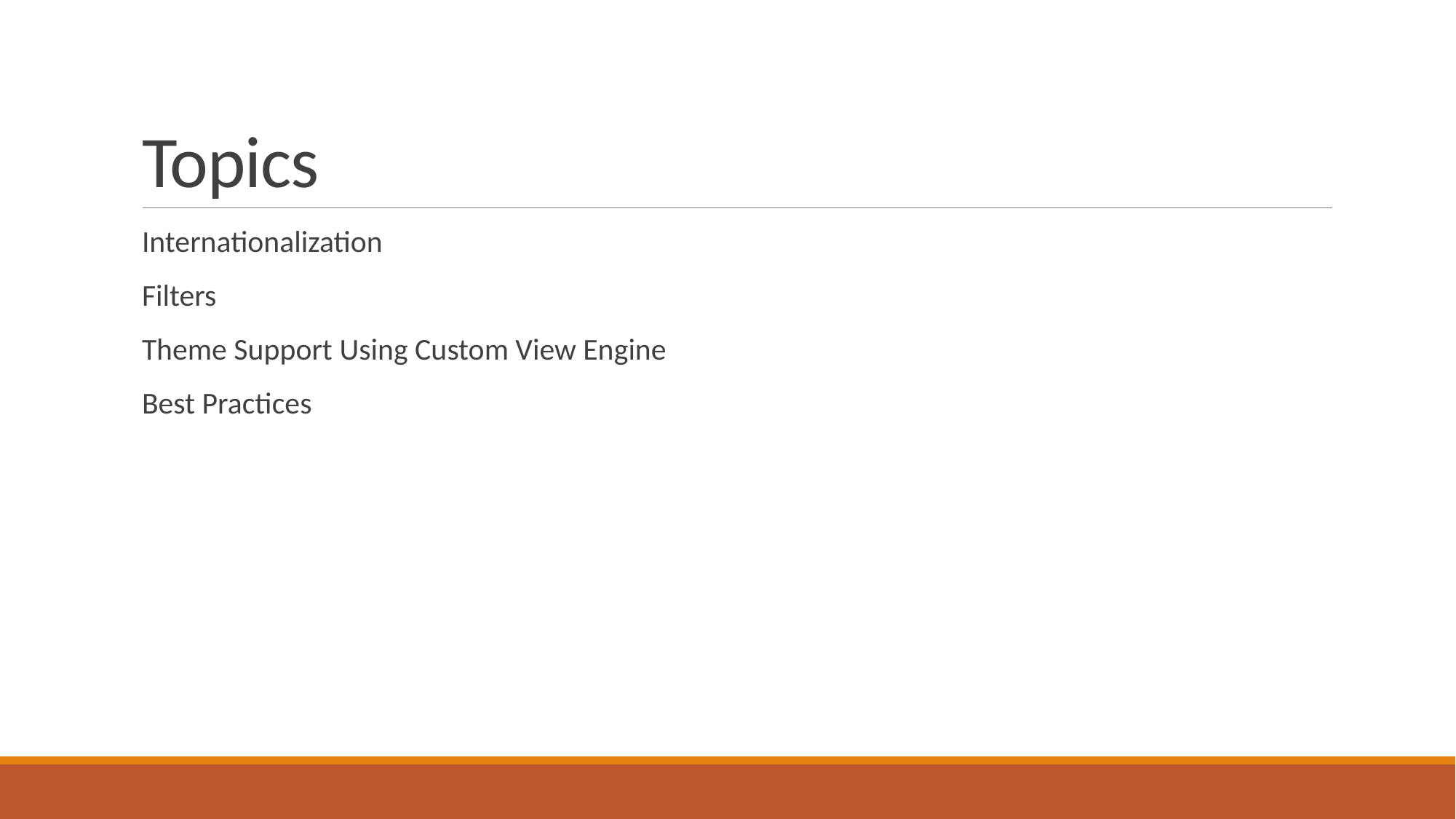

# Topics
Internationalization
Filters
Theme Support Using Custom View Engine
Best Practices